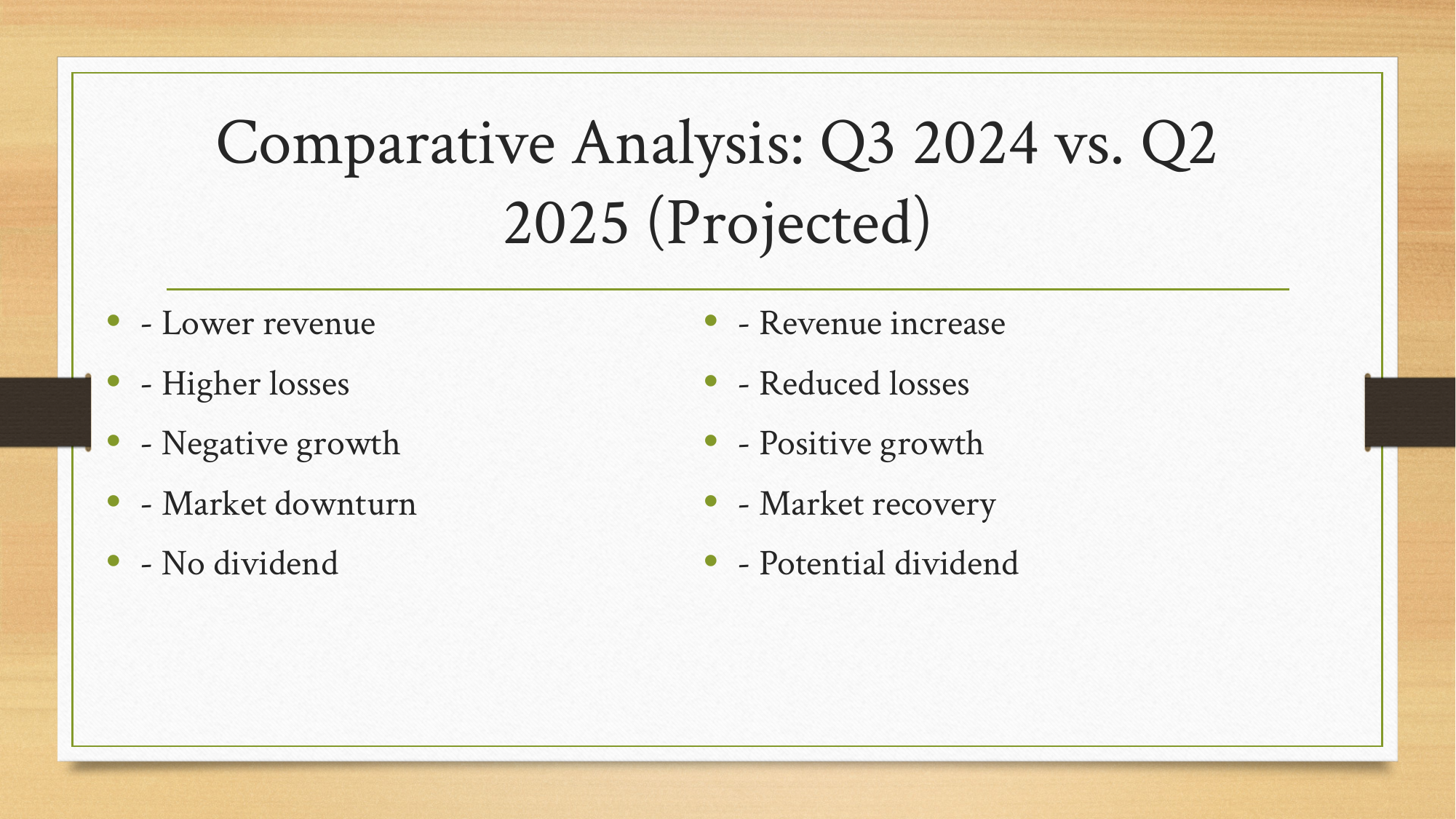

# Comparative Analysis: Q3 2024 vs. Q2 2025 (Projected)
- Lower revenue
- Higher losses
- Negative growth
- Market downturn
- No dividend
- Revenue increase
- Reduced losses
- Positive growth
- Market recovery
- Potential dividend